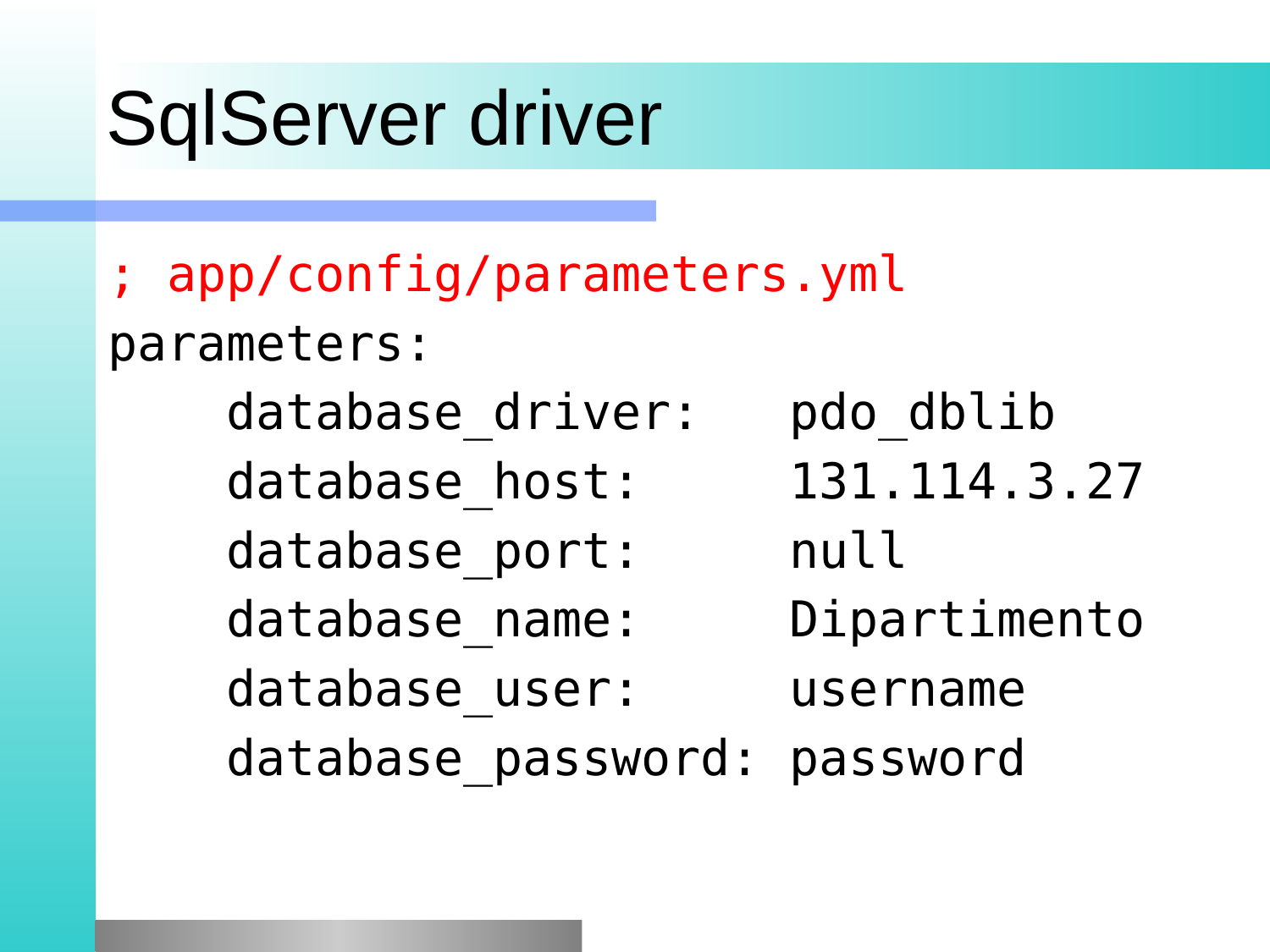

# SqlServer driver
; app/config/parameters.yml
parameters:
    database_driver:   pdo_dblib
    database_host:     131.114.3.27
    database_port:     null
    database_name:     Dipartimento
    database_user:     username
    database_password: password